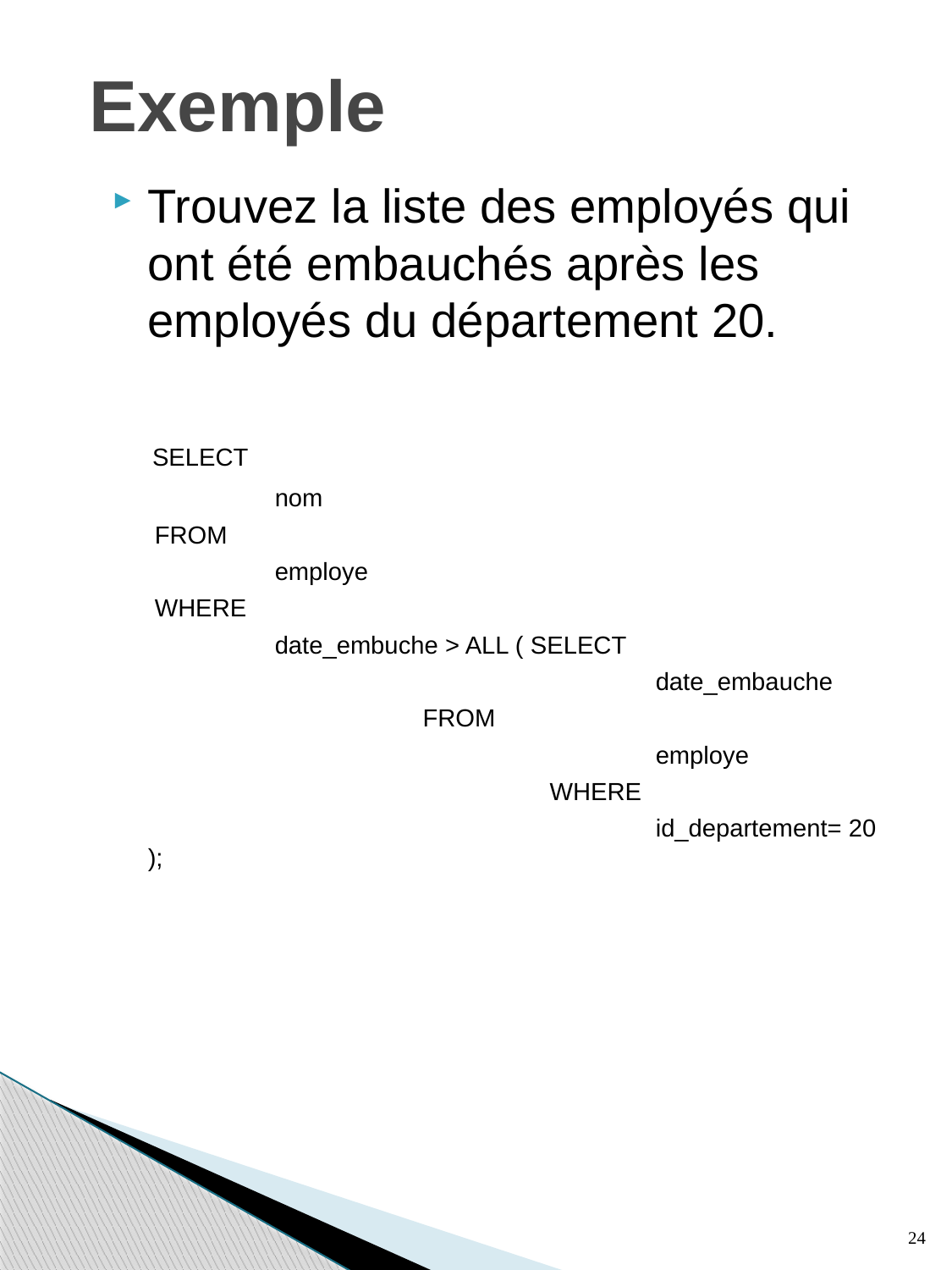

# Exemple
Trouvez la liste des employés qui ont été embauchés après les employés du département 20.

   SELECT
		nom
  	 FROM
		employe
  	 WHERE
		date_embuche > ALL ( SELECT
					date_embauche
	             	  	   FROM
					employe
		               	     	   WHERE
					id_departement= 20 );
24